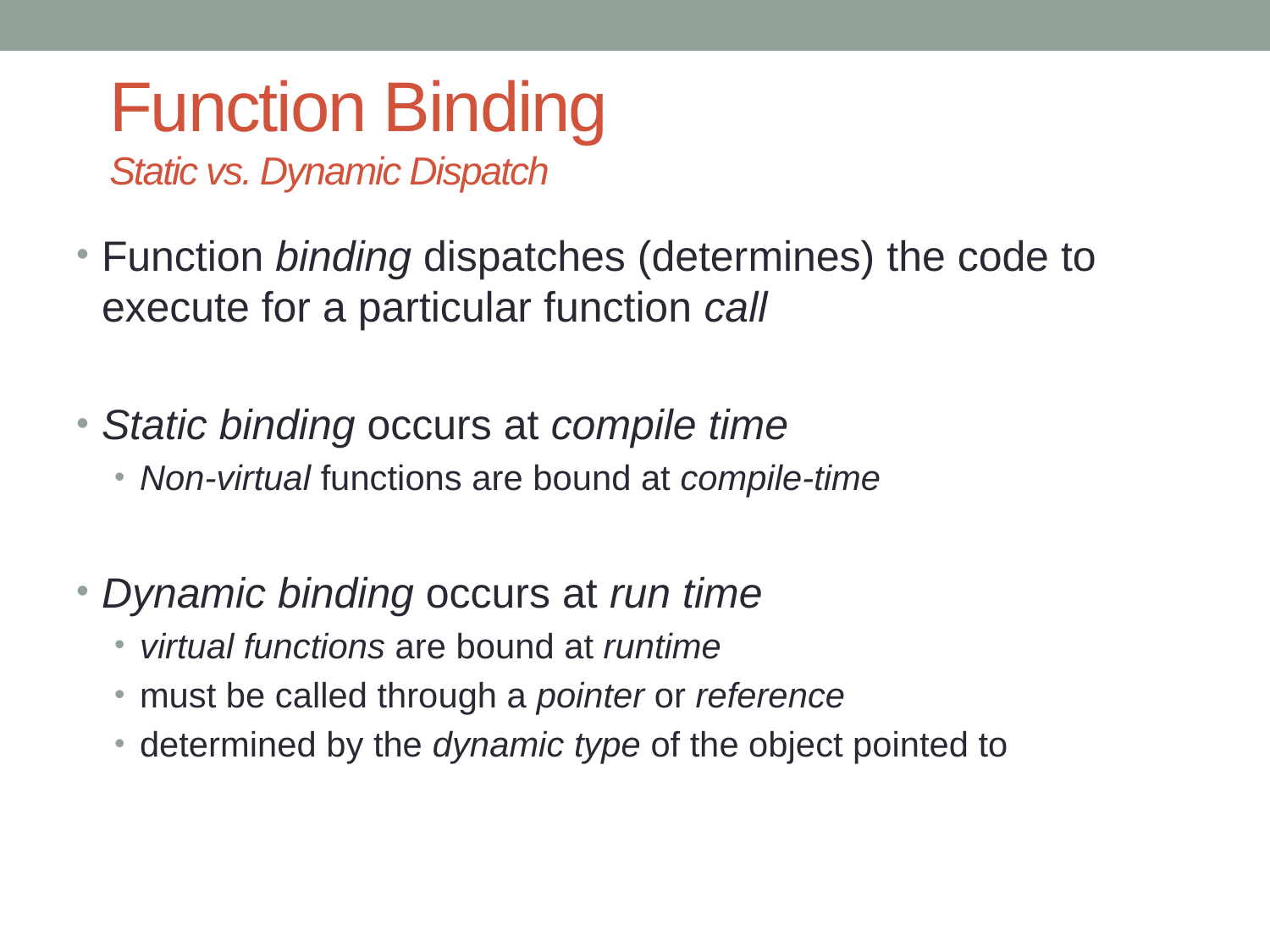

# Function Binding Static vs. Dynamic Dispatch
Function binding dispatches (determines) the code to execute for a particular function call

Static binding occurs at compile time
Non-virtual functions are bound at compile-time

Dynamic binding occurs at run time
virtual functions are bound at runtime
must be called through a pointer or reference
determined by the dynamic type of the object pointed to